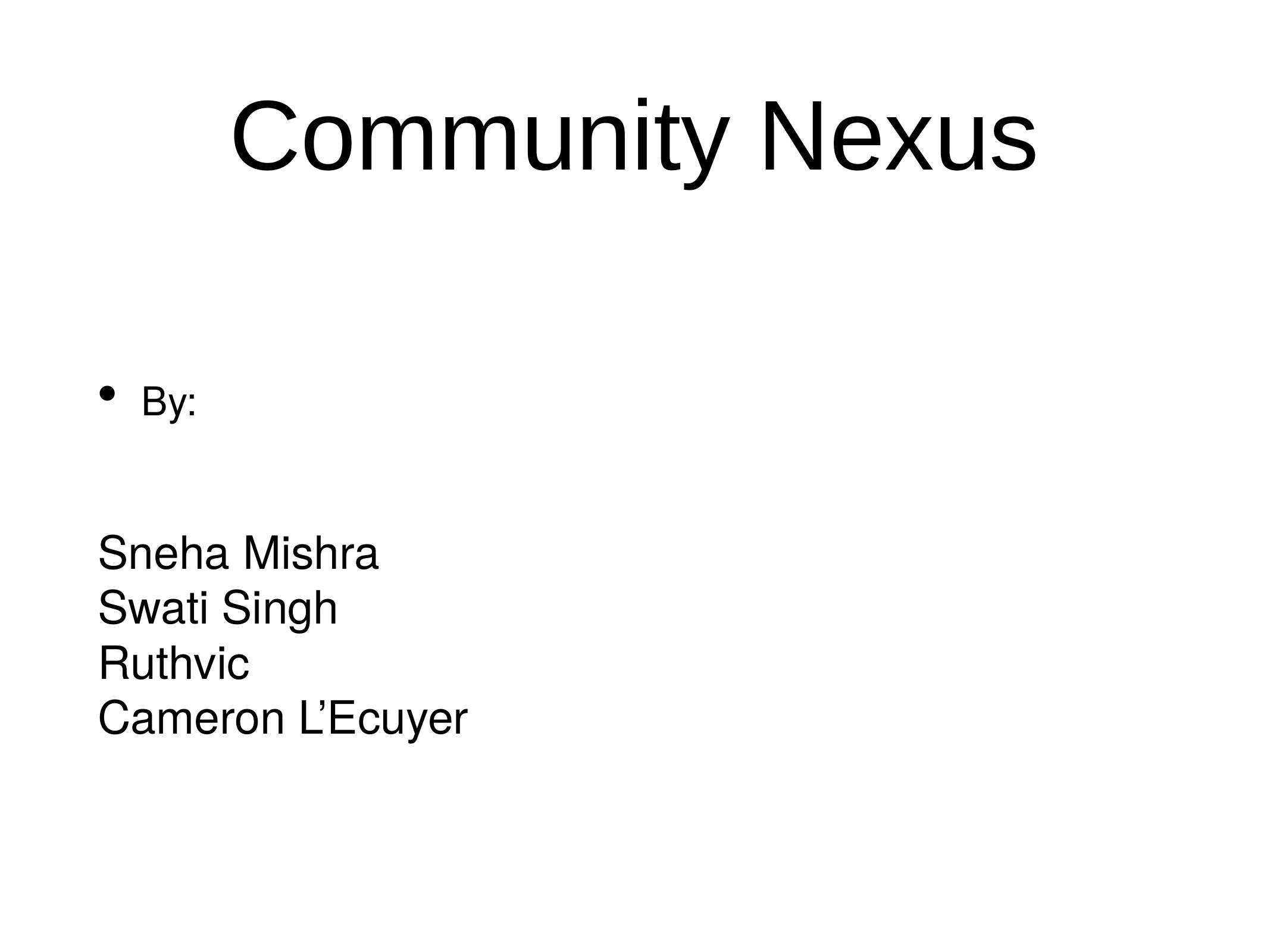

# Community Nexus
By:

Sneha Mishra
Swati Singh
Ruthvic
Cameron L’Ecuyer